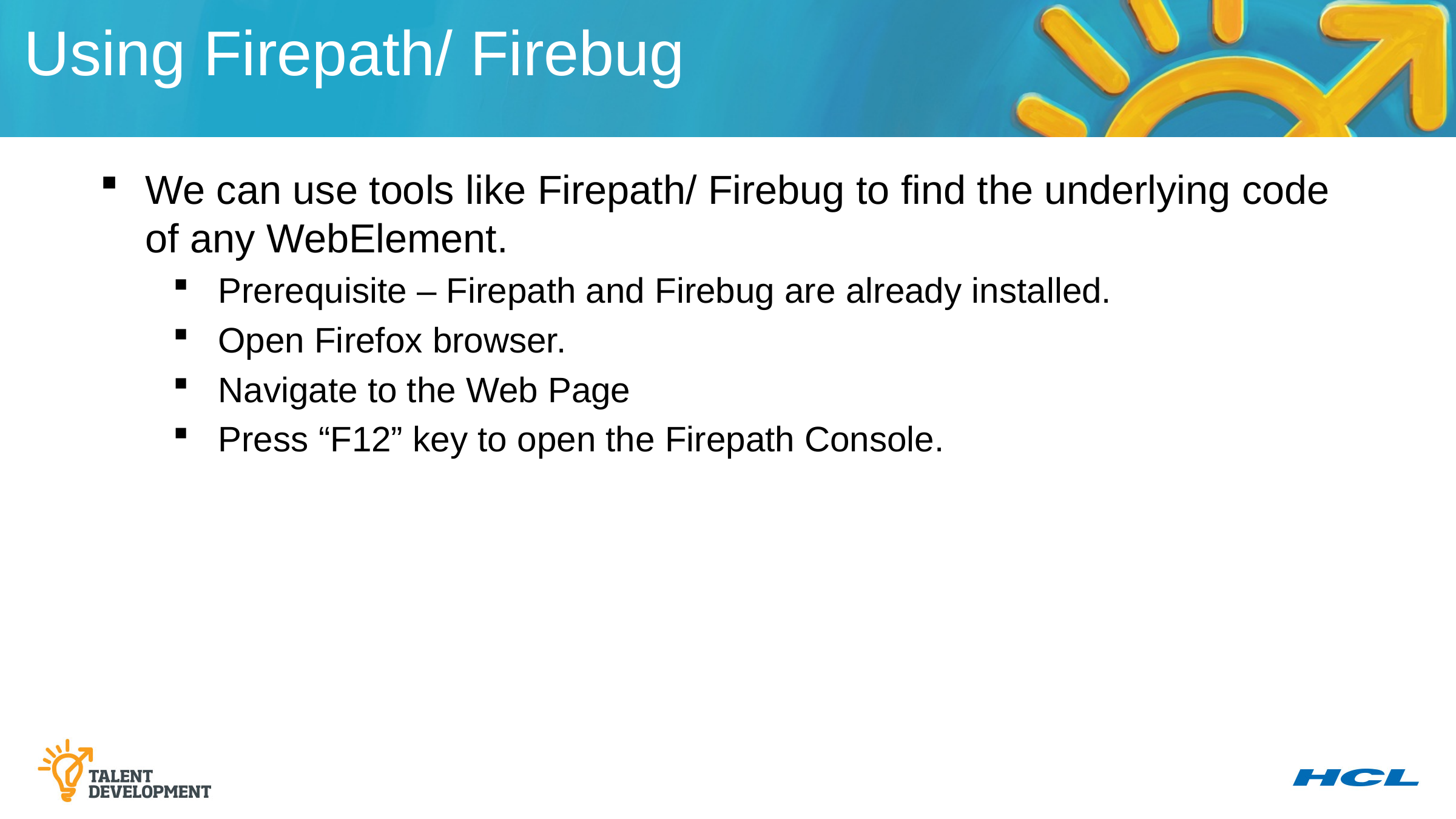

Using Firepath/ Firebug
We can use tools like Firepath/ Firebug to find the underlying code of any WebElement.
Prerequisite – Firepath and Firebug are already installed.
Open Firefox browser.
Navigate to the Web Page
Press “F12” key to open the Firepath Console.